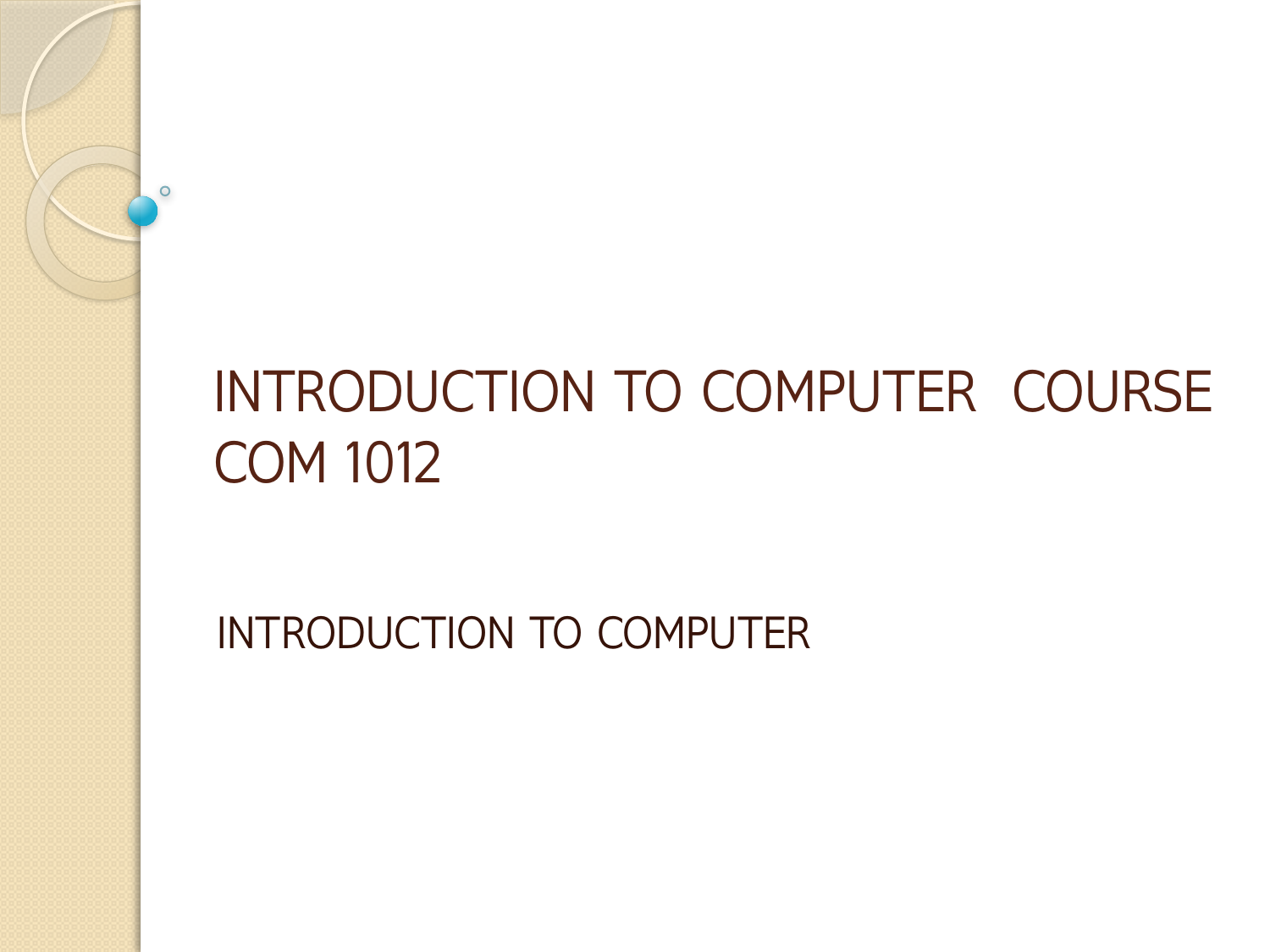

# Introduction to Computer  Course COM 1012
Introduction to Computer